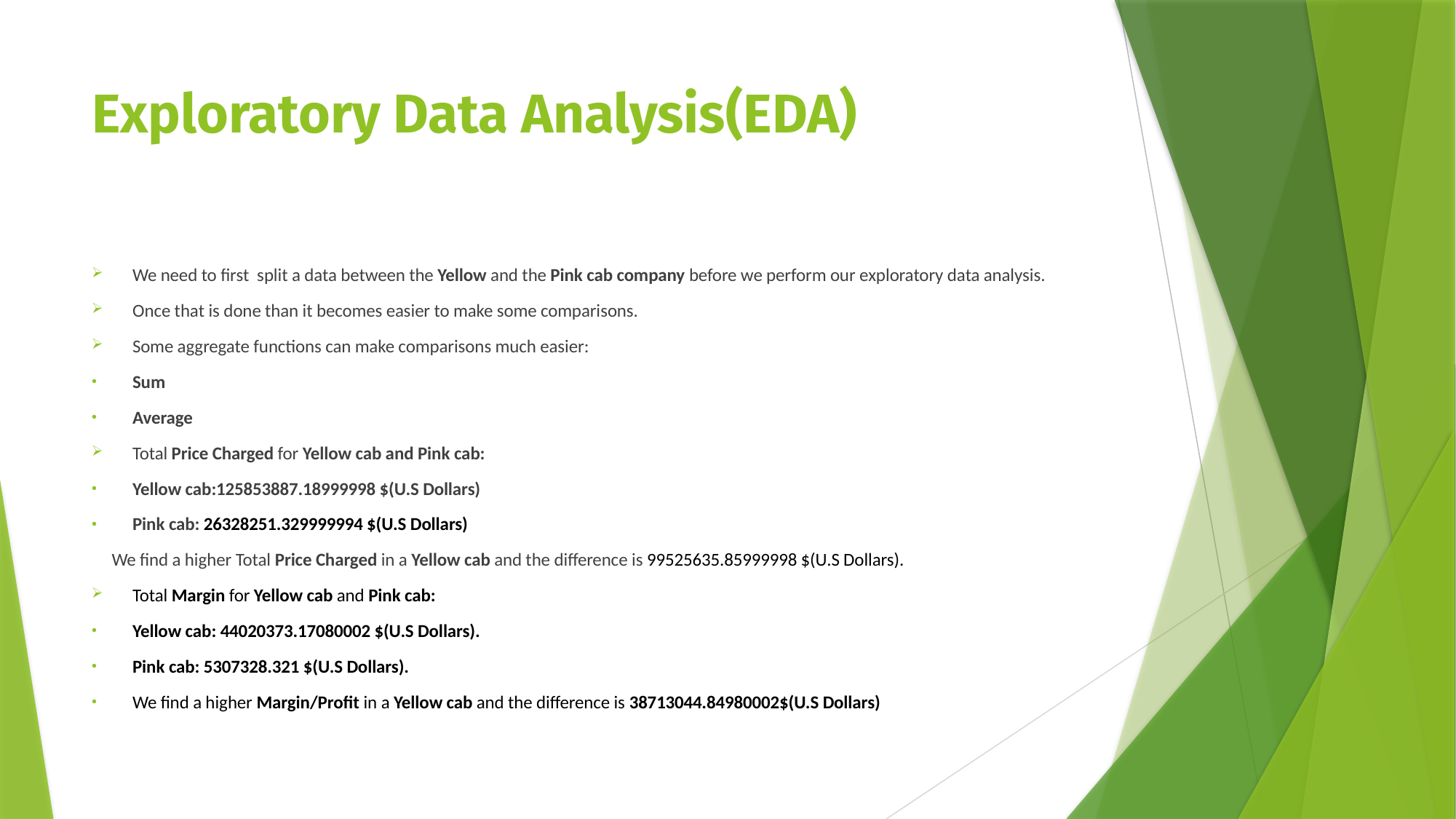

# Exploratory Data Analysis(EDA)
We need to first  split a data between the Yellow and the Pink cab company before we perform our exploratory data analysis.
Once that is done than it becomes easier to make some comparisons.
Some aggregate functions can make comparisons much easier:
Sum
Average
Total Price Charged for Yellow cab and Pink cab:
Yellow cab:125853887.18999998 $(U.S Dollars)
Pink cab: 26328251.329999994 $(U.S Dollars)
     We find a higher Total Price Charged in a Yellow cab and the difference is 99525635.85999998 $(U.S Dollars).
Total Margin for Yellow cab and Pink cab:
Yellow cab: 44020373.17080002 $(U.S Dollars).
Pink cab: 5307328.321 $(U.S Dollars).
We find a higher Margin/Profit in a Yellow cab and the difference is 38713044.84980002$(U.S Dollars)